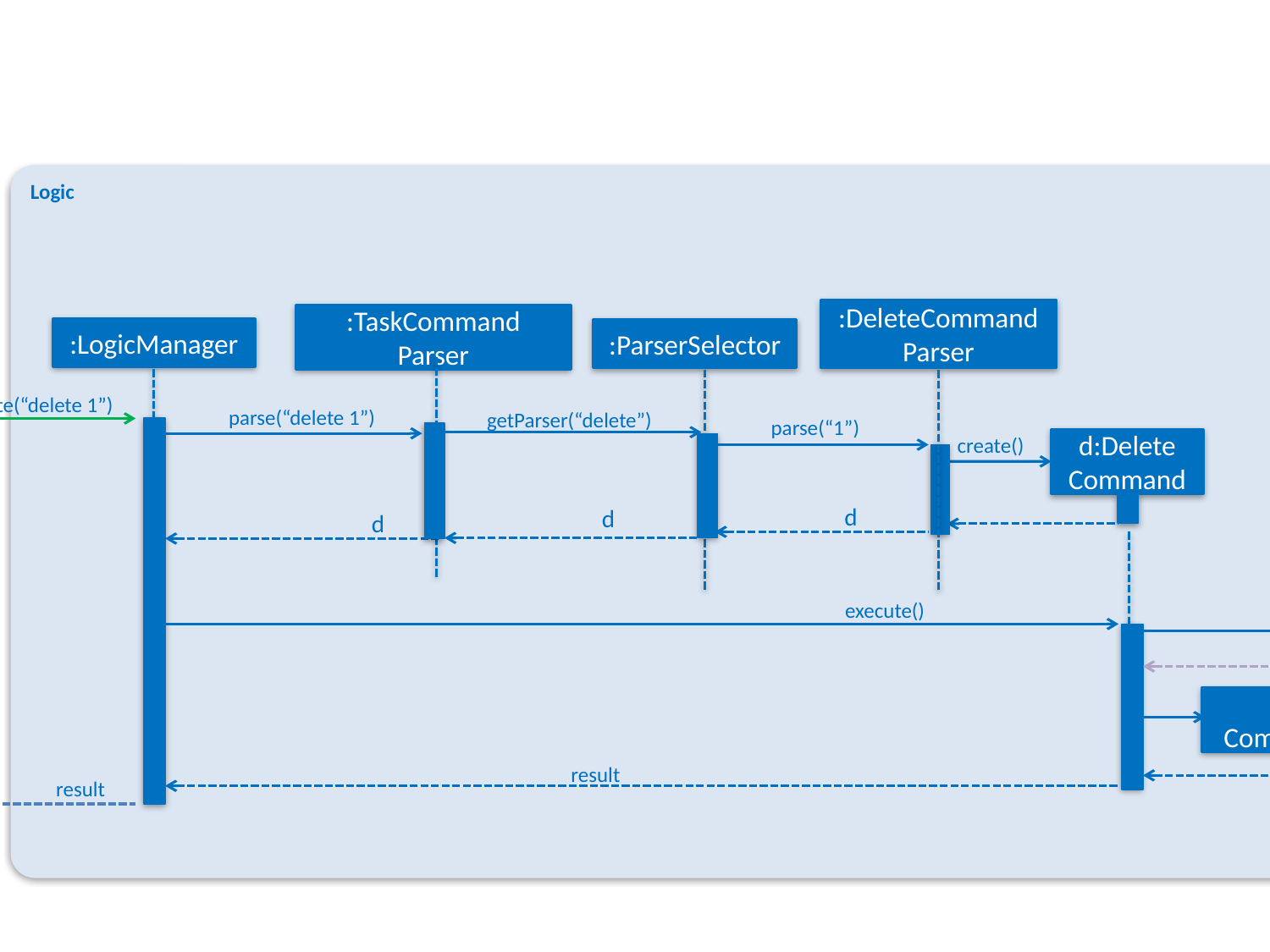

Logic
:DeleteCommand Parser
:TaskCommand Parser
:LogicManager
:ParserSelector
:Model
execute(“delete 1”)
parse(“delete 1”)
getParser(“delete”)
parse(“1”)

d:Delete Command
create()

d
d
d
execute()
deleteTask(p)

result:
CommandResult

result
result